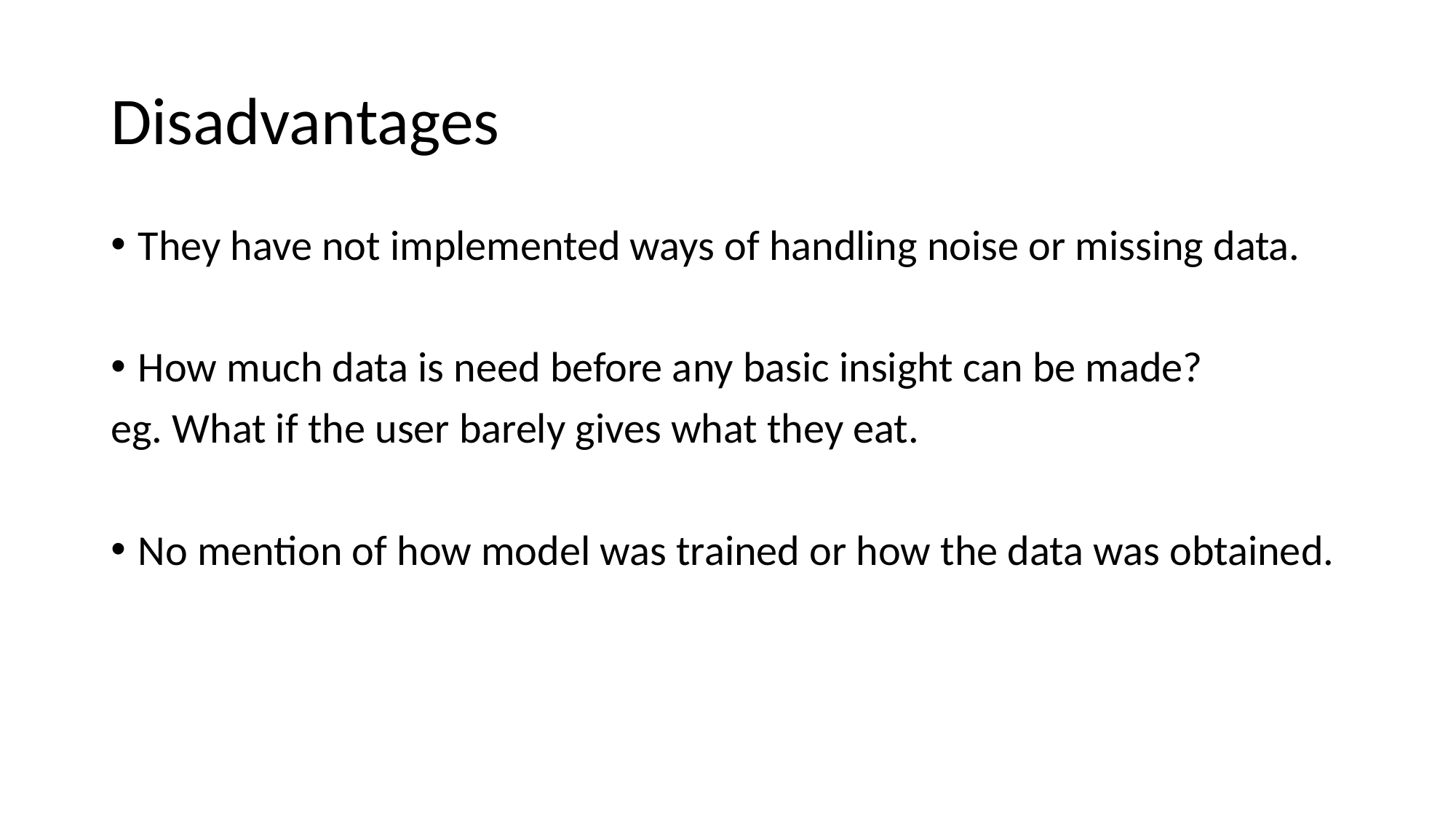

# Disadvantages
They have not implemented ways of handling noise or missing data.

How much data is need before any basic insight can be made?
eg. What if the user barely gives what they eat.

No mention of how model was trained or how the data was obtained.